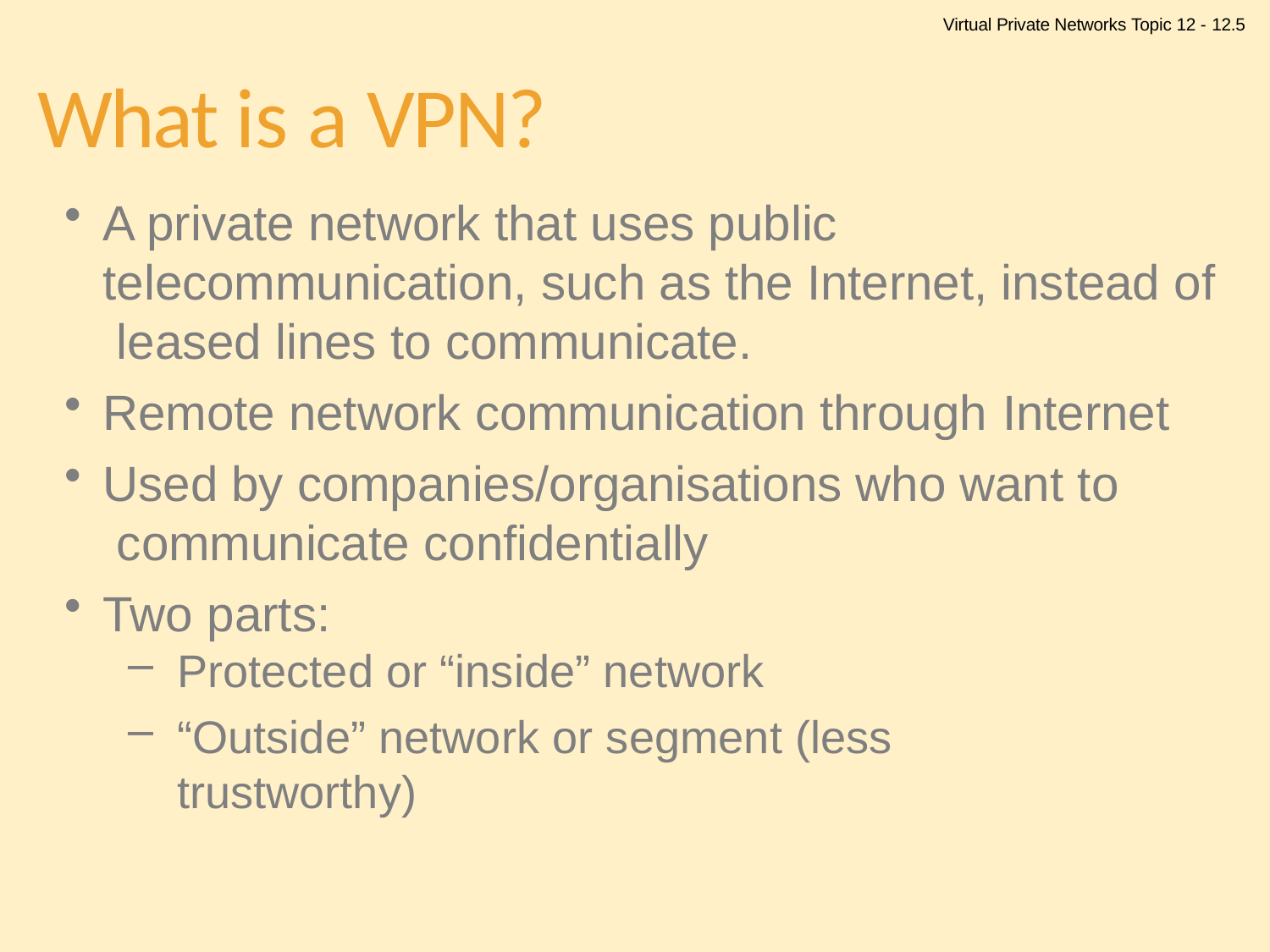

Virtual Private Networks Topic 12 - 12.5
# What is a VPN?
A private network that uses public  telecommunication, such as the Internet, instead of  leased lines to communicate.
Remote network communication through Internet
Used by companies/organisations who want to  communicate confidentially
Two parts:
Protected or “inside” network
“Outside” network or segment (less trustworthy)